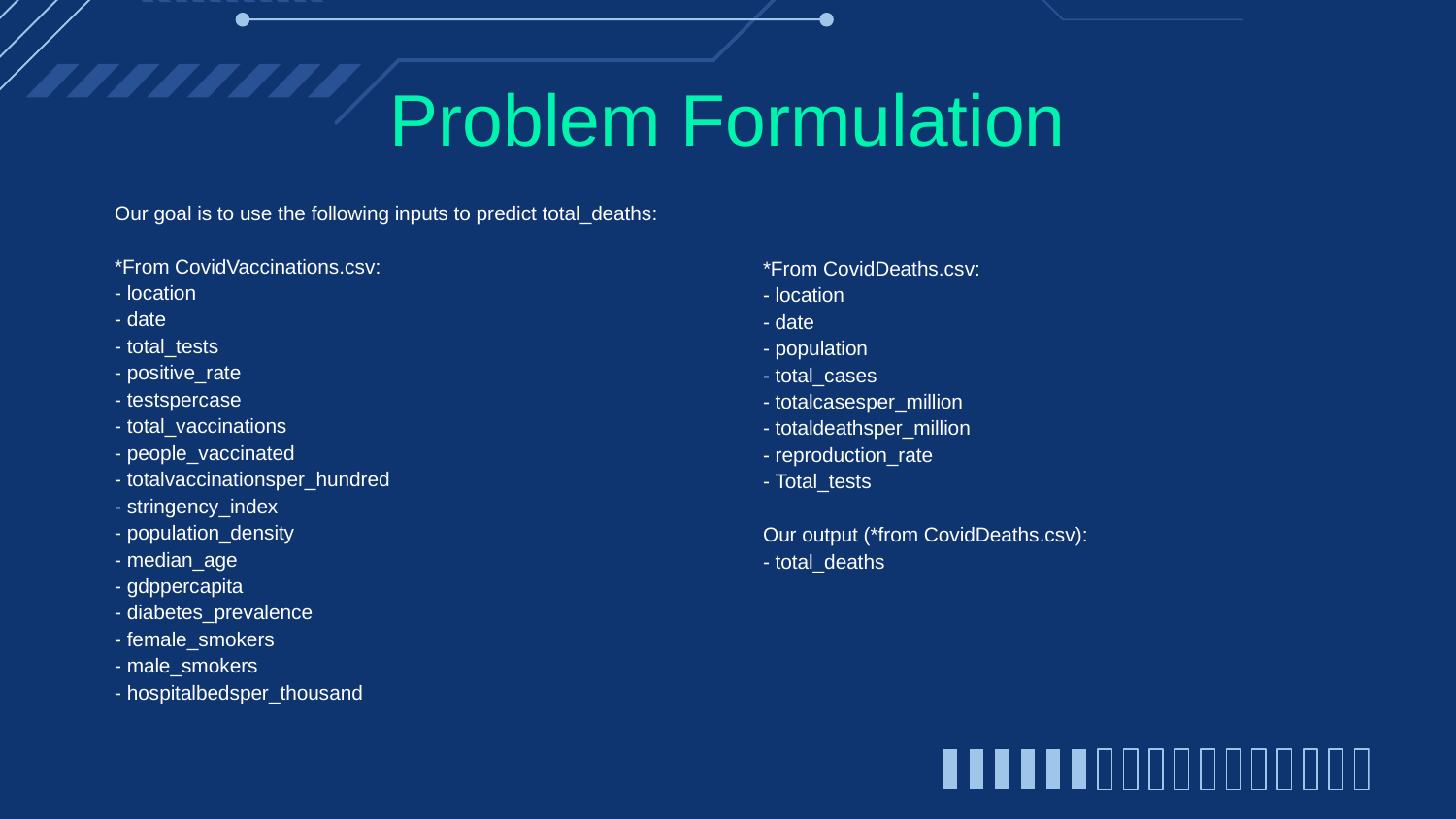

# Problem Formulation
Our goal is to use the following inputs to predict total_deaths:

*From CovidVaccinations.csv:
- location
- date
- total_tests
- positive_rate
- testspercase
- total_vaccinations
- people_vaccinated
- totalvaccinationsper_hundred
- stringency_index
- population_density
- median_age
- gdppercapita
- diabetes_prevalence
- female_smokers
- male_smokers
- hospitalbedsper_thousand
*From CovidDeaths.csv:
- location
- date
- population
- total_cases
- totalcasesper_million
- totaldeathsper_million
- reproduction_rate
- Total_tests

Our output (*from CovidDeaths.csv):
- total_deaths